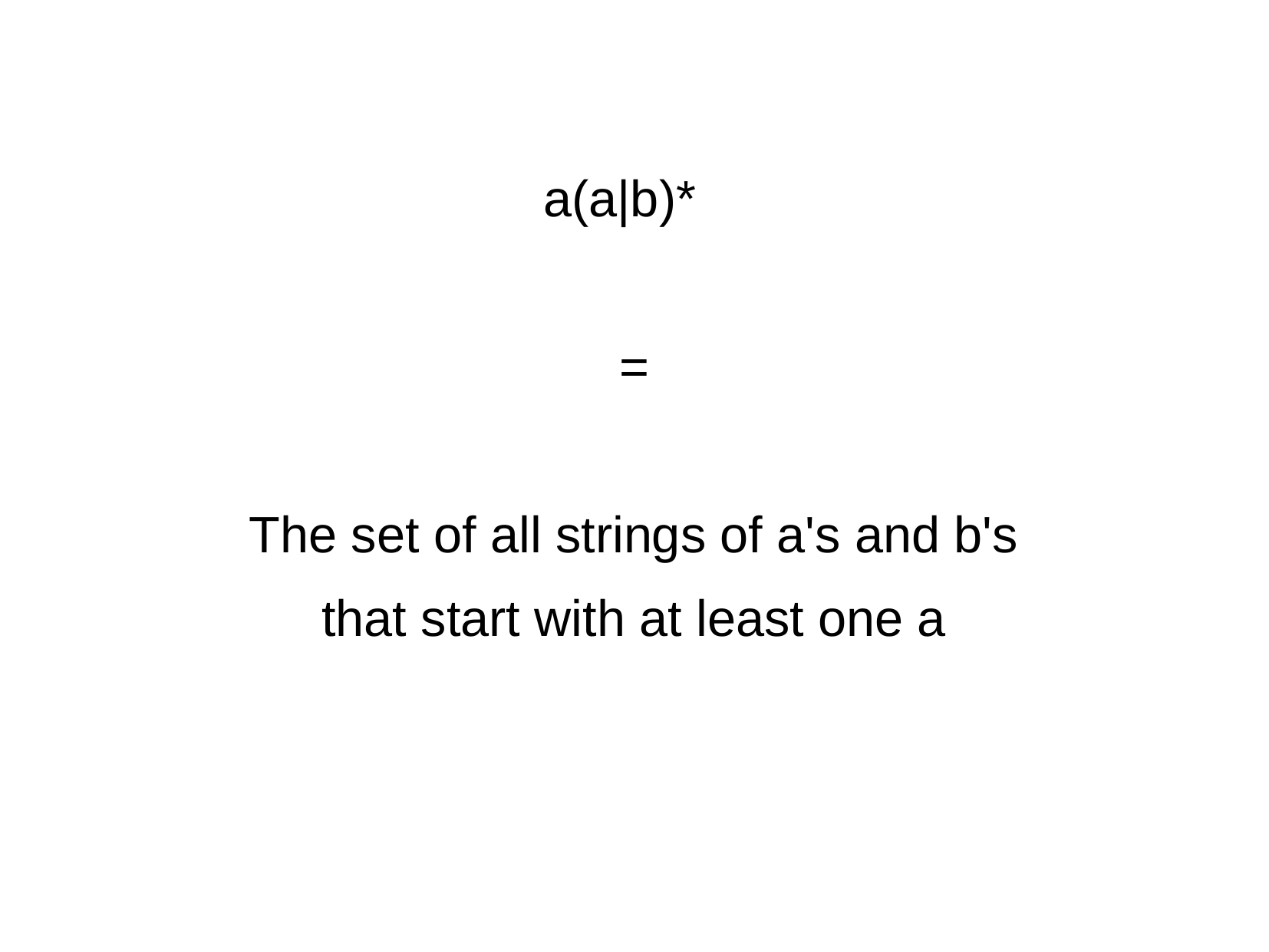

a(a|b)*

=

The set of all strings of a's and b's
that start with at least one a